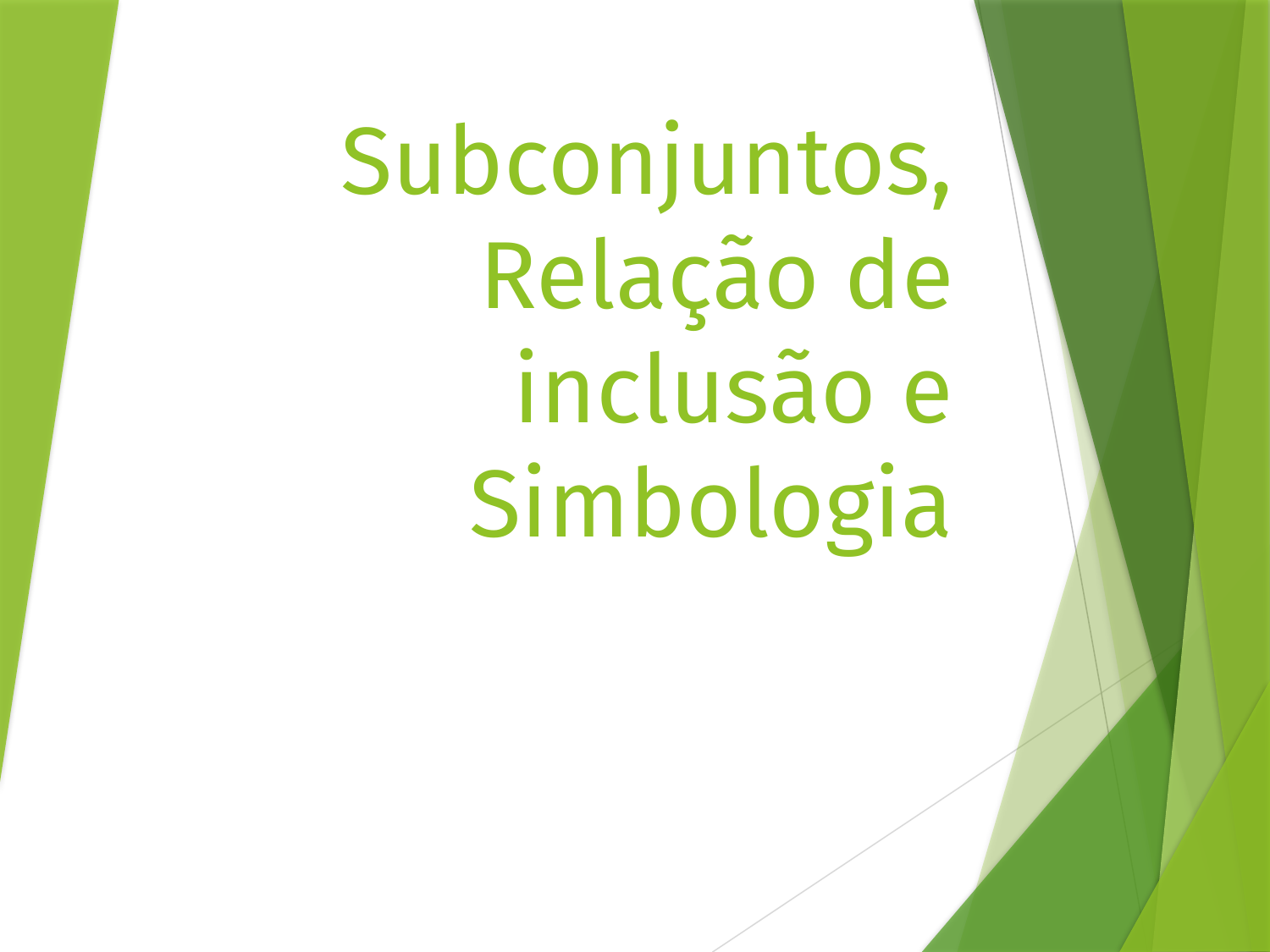

# Subconjuntos, Relação de inclusão e Simbologia